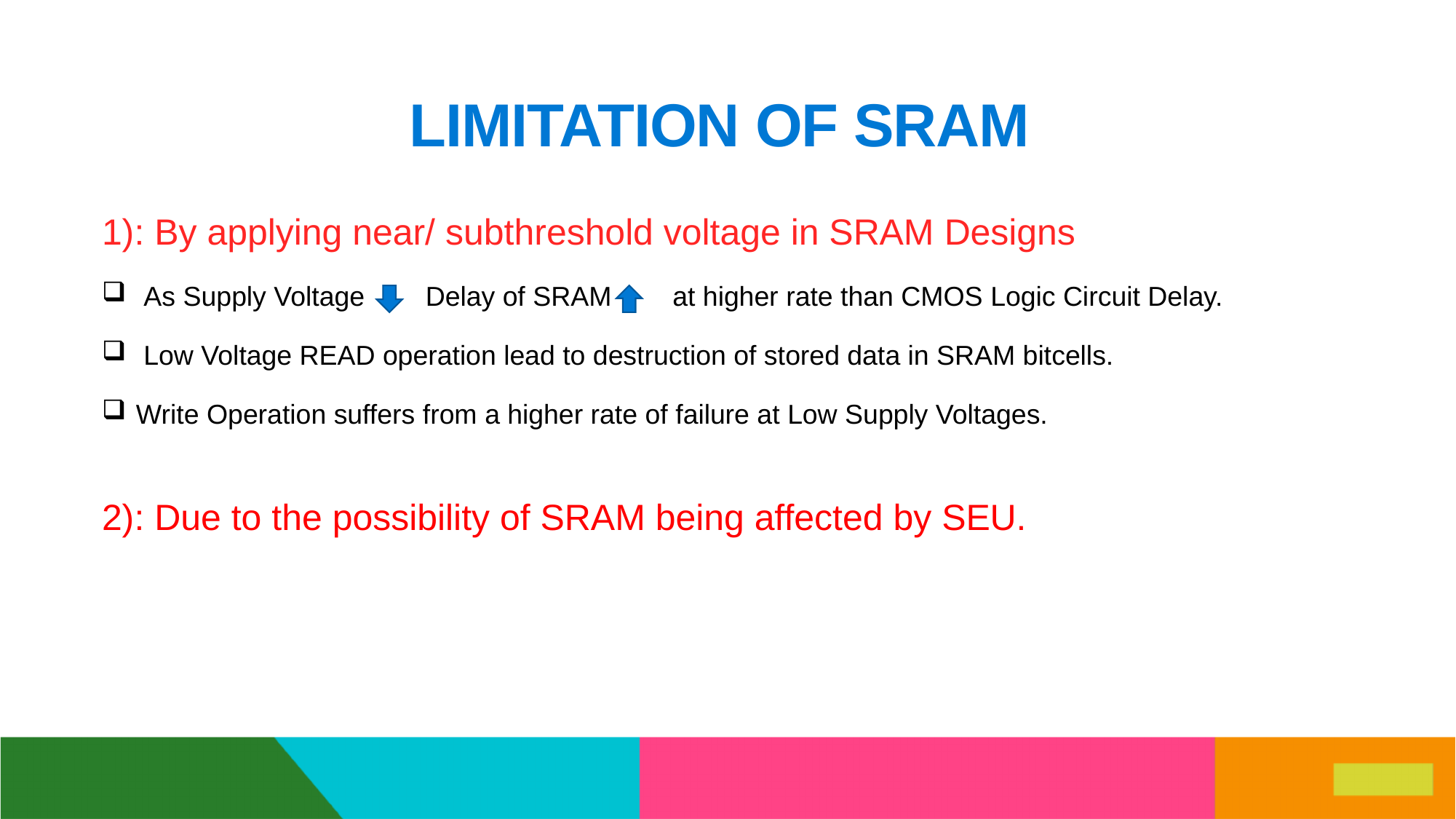

# LIMITATION OF SRAM
1): By applying near/ subthreshold voltage in SRAM Designs

 As Supply Voltage        Delay of SRAM        at higher rate than CMOS Logic Circuit Delay.

 Low Voltage READ operation lead to destruction of stored data in SRAM bitcells.

Write Operation suffers from a higher rate of failure at Low Supply Voltages.

2): Due to the possibility of SRAM being affected by SEU.